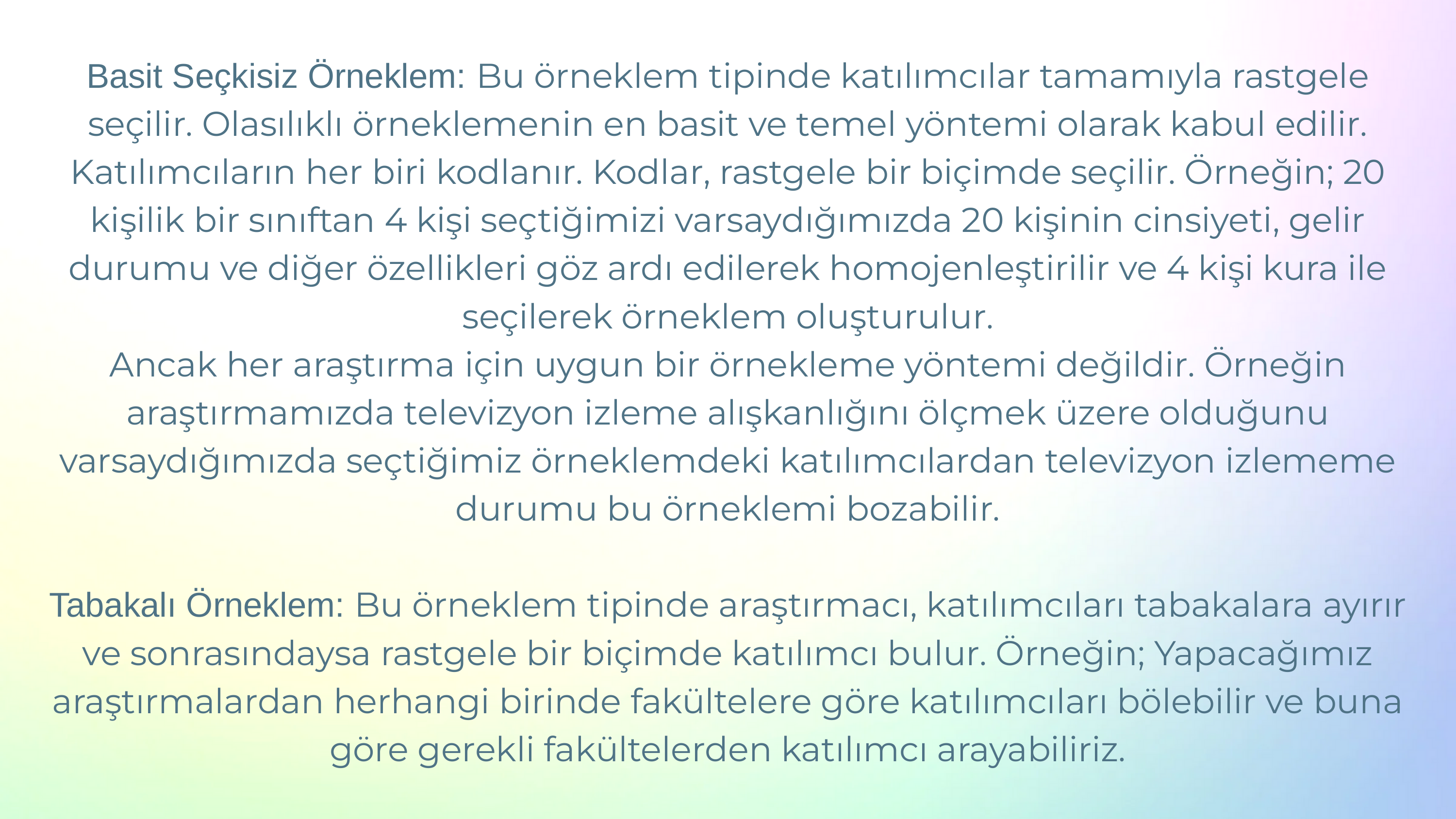

Basit Seçkisiz Örneklem: Bu örneklem tipinde katılımcılar tamamıyla rastgele seçilir. Olasılıklı örneklemenin en basit ve temel yöntemi olarak kabul edilir. Katılımcıların her biri kodlanır. Kodlar, rastgele bir biçimde seçilir. Örneğin; 20 kişilik bir sınıftan 4 kişi seçtiğimizi varsaydığımızda 20 kişinin cinsiyeti, gelir durumu ve diğer özellikleri göz ardı edilerek homojenleştirilir ve 4 kişi kura ile seçilerek örneklem oluşturulur.
Ancak her araştırma için uygun bir örnekleme yöntemi değildir. Örneğin araştırmamızda televizyon izleme alışkanlığını ölçmek üzere olduğunu varsaydığımızda seçtiğimiz örneklemdeki katılımcılardan televizyon izlememe durumu bu örneklemi bozabilir.

Tabakalı Örneklem: Bu örneklem tipinde araştırmacı, katılımcıları tabakalara ayırır ve sonrasındaysa rastgele bir biçimde katılımcı bulur. Örneğin; Yapacağımız araştırmalardan herhangi birinde fakültelere göre katılımcıları bölebilir ve buna göre gerekli fakültelerden katılımcı arayabiliriz.